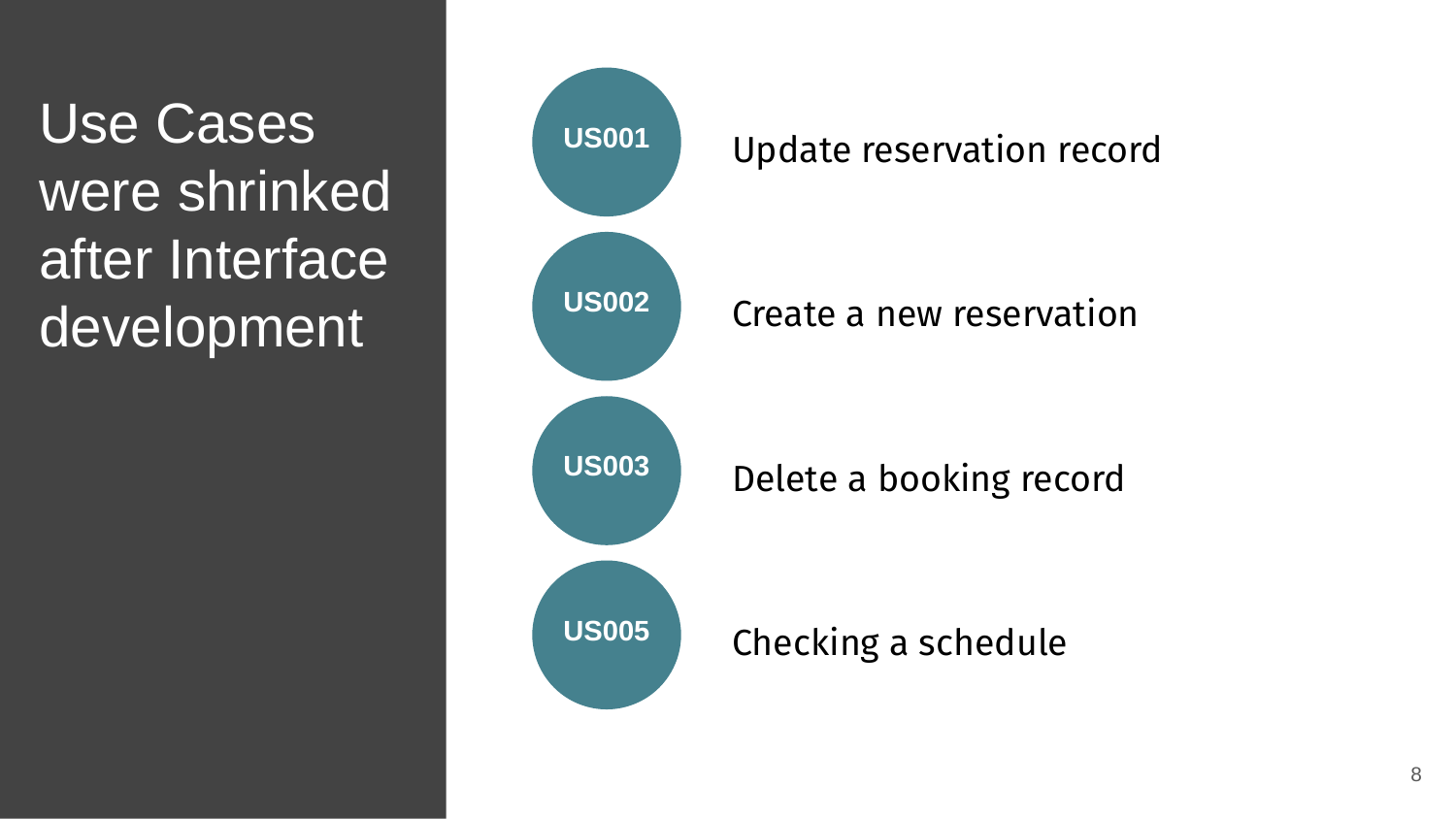

Use Cases were shrinked after Interface development
US001
# Update reservation record

US002
Create a new reservation

Delete a booking record
US003

US005
Checking a schedule
8